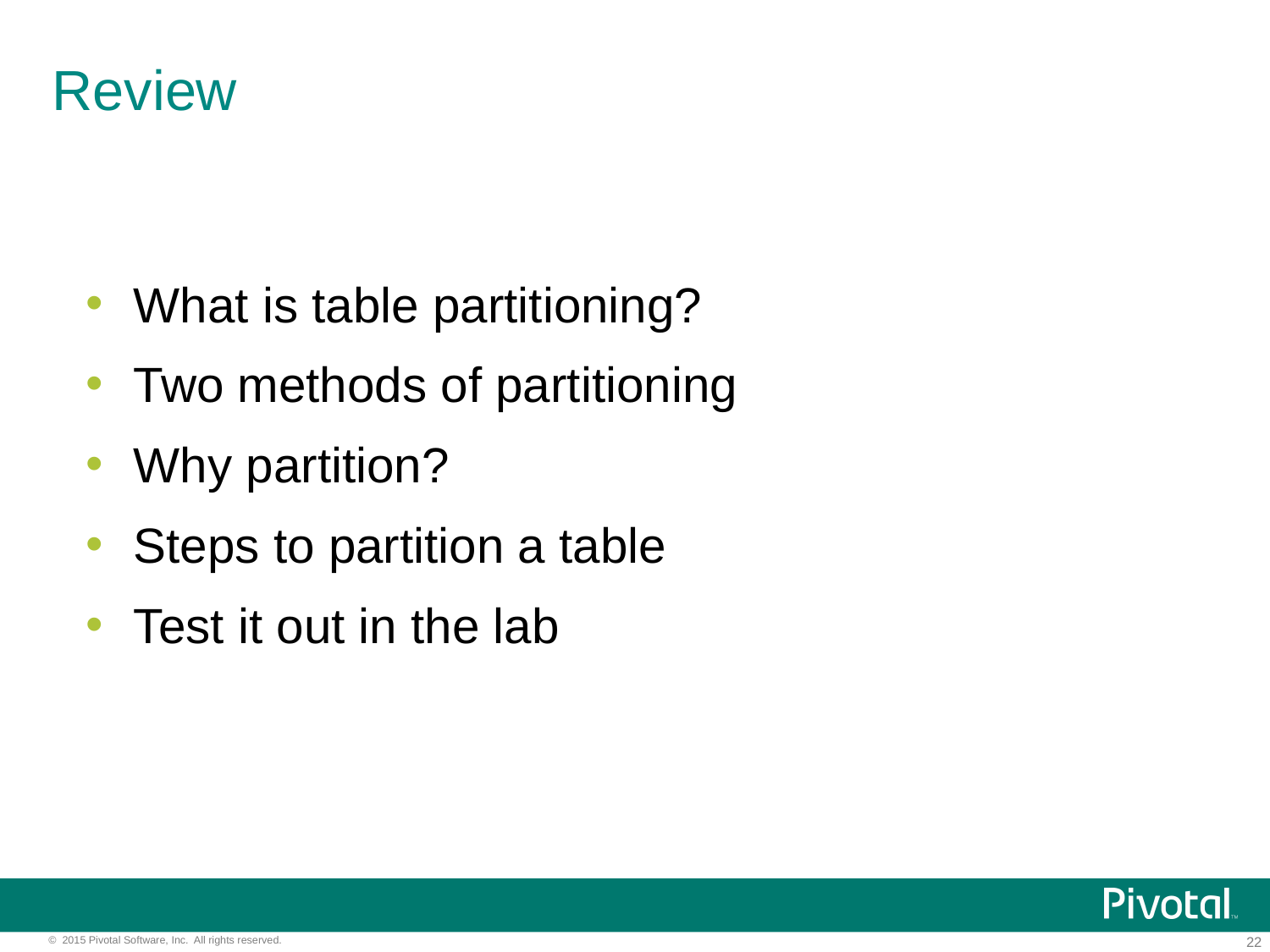

# Review

What is table partitioning?
Two methods of partitioning
Why partition?
Steps to partition a table
Test it out in the lab